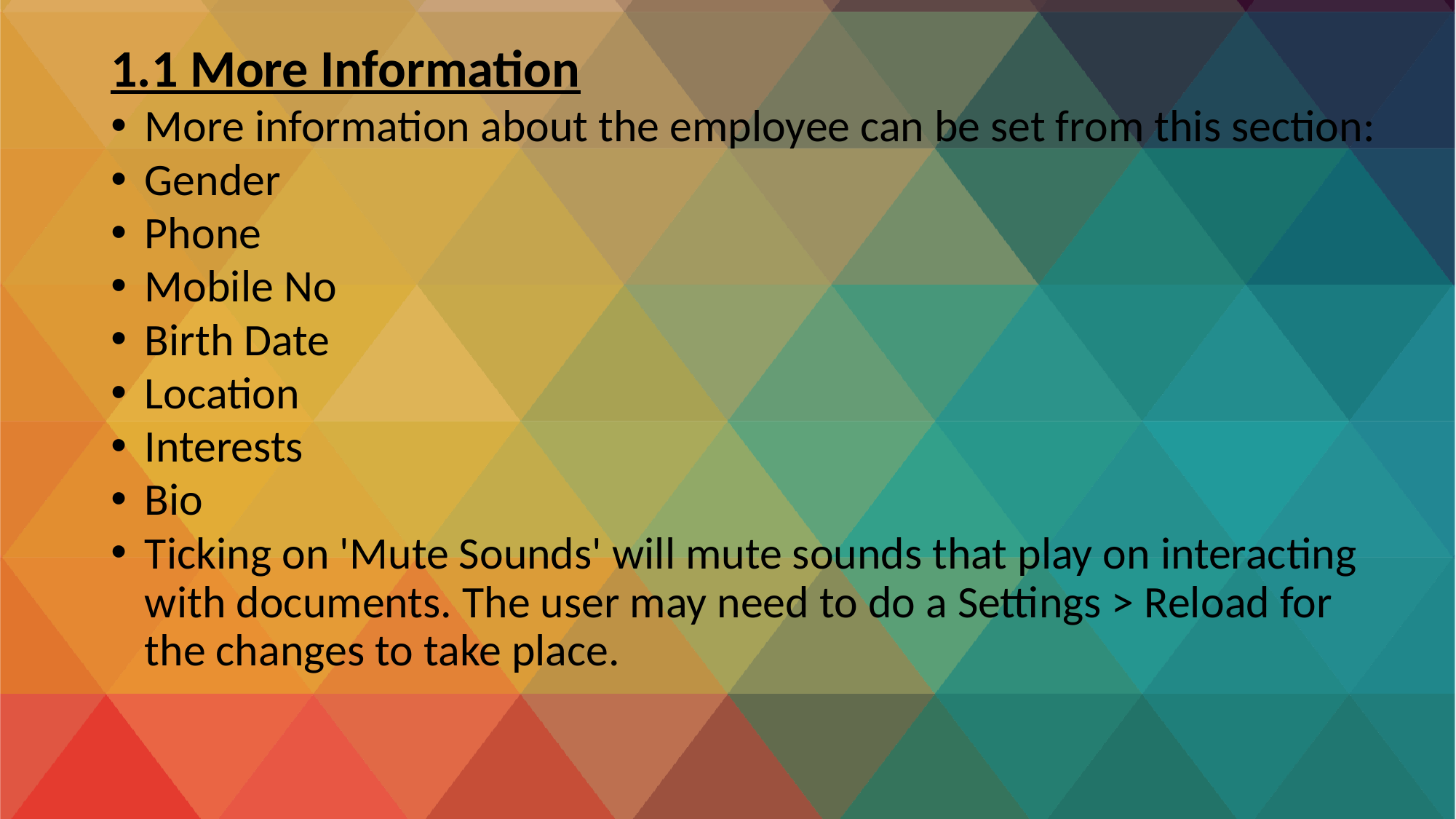

1.1 More Information
More information about the employee can be set from this section:
Gender
Phone
Mobile No
Birth Date
Location
Interests
Bio
Ticking on 'Mute Sounds' will mute sounds that play on interacting with documents. The user may need to do a Settings > Reload for the changes to take place.